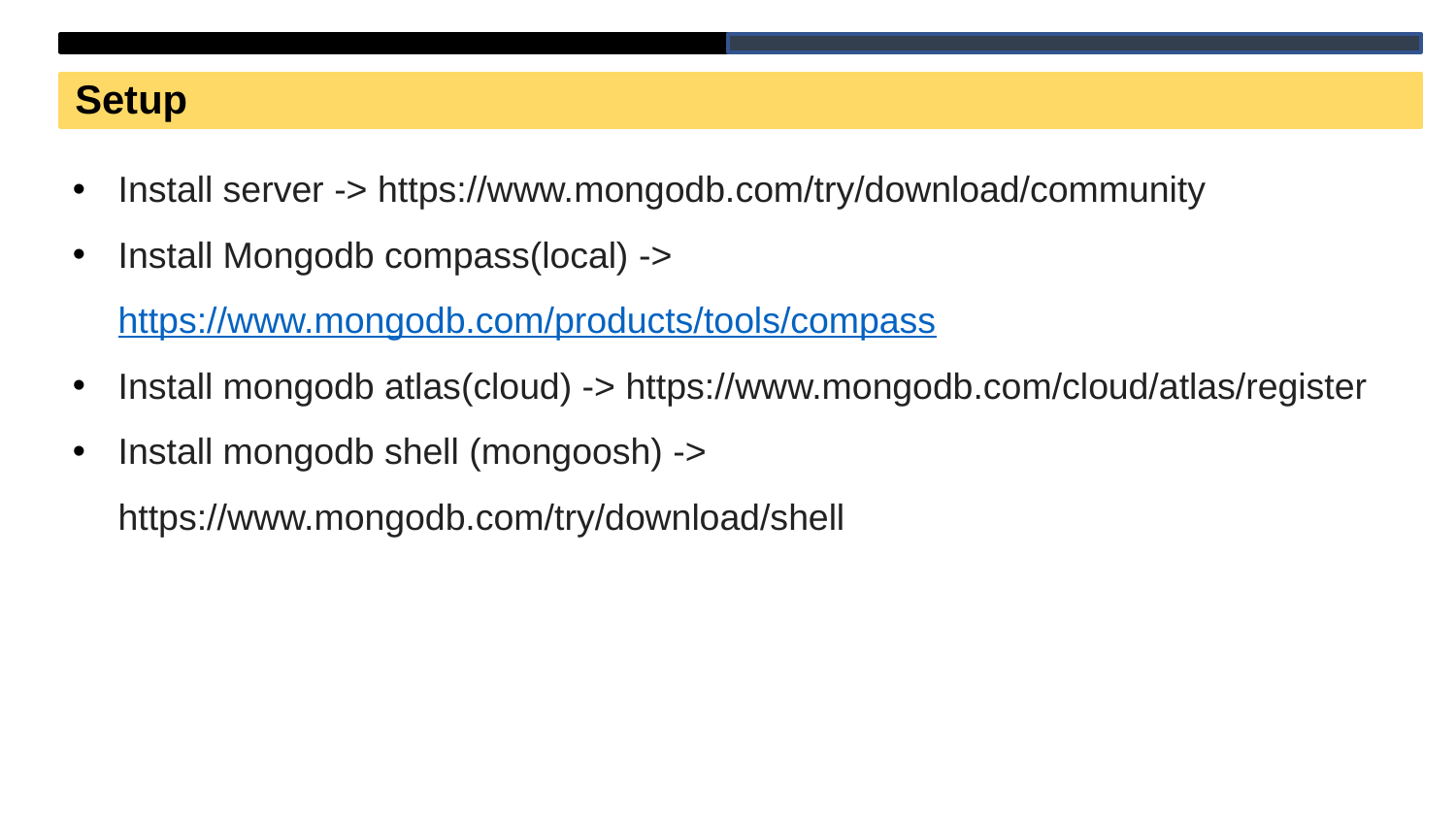

Setup

Install server -> https://www.mongodb.com/try/download/community
Install Mongodb compass(local) -> https://www.mongodb.com/products/tools/compass
Install mongodb atlas(cloud) -> https://www.mongodb.com/cloud/atlas/register
Install mongodb shell (mongoosh) -> https://www.mongodb.com/try/download/shell